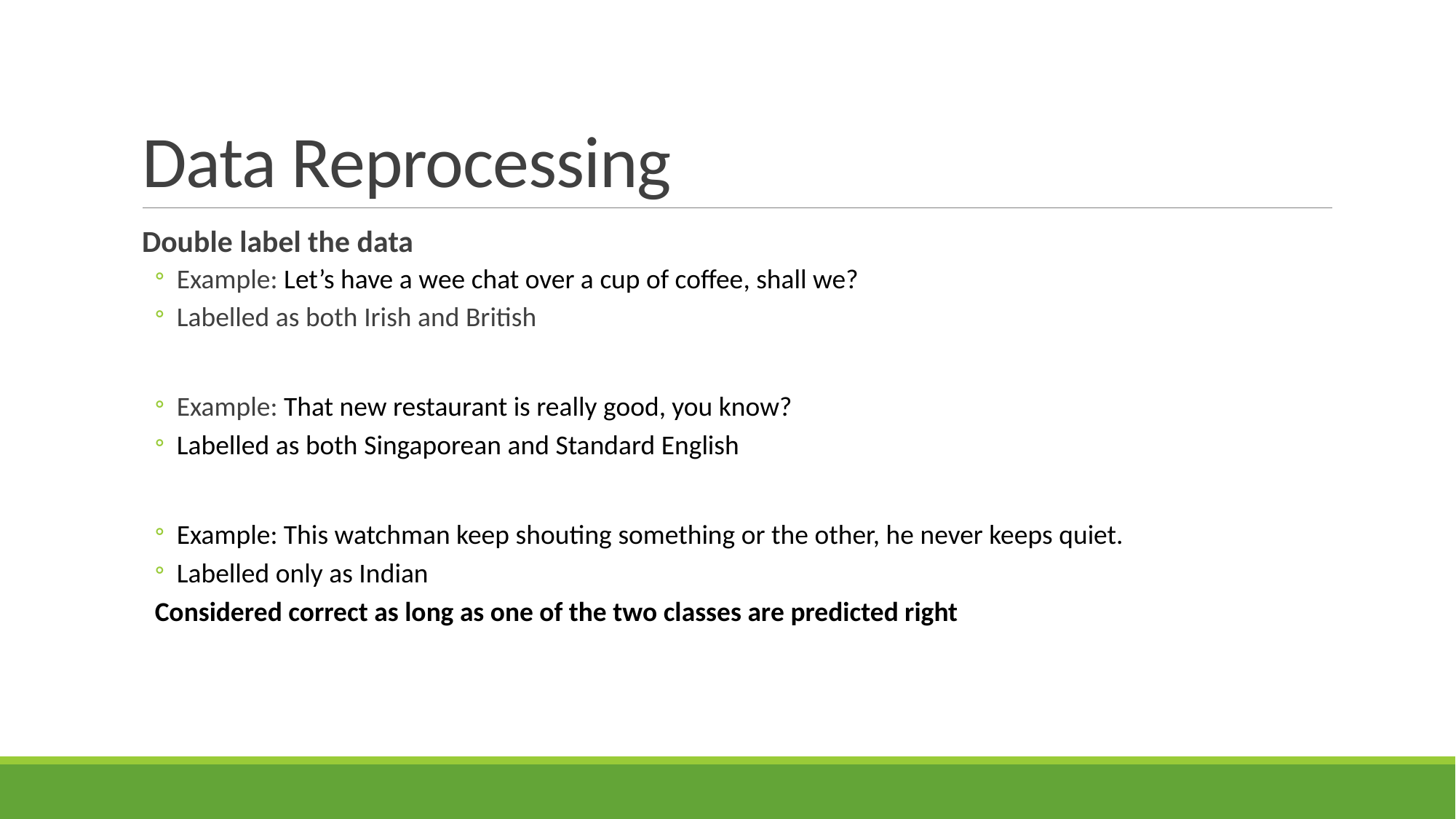

# Data Reprocessing
Double label the data
Example: Let’s have a wee chat over a cup of coffee, shall we?
Labelled as both Irish and British

Example: That new restaurant is really good, you know?
Labelled as both Singaporean and Standard English

Example: This watchman keep shouting something or the other, he never keeps quiet.
Labelled only as Indian
Considered correct as long as one of the two classes are predicted right